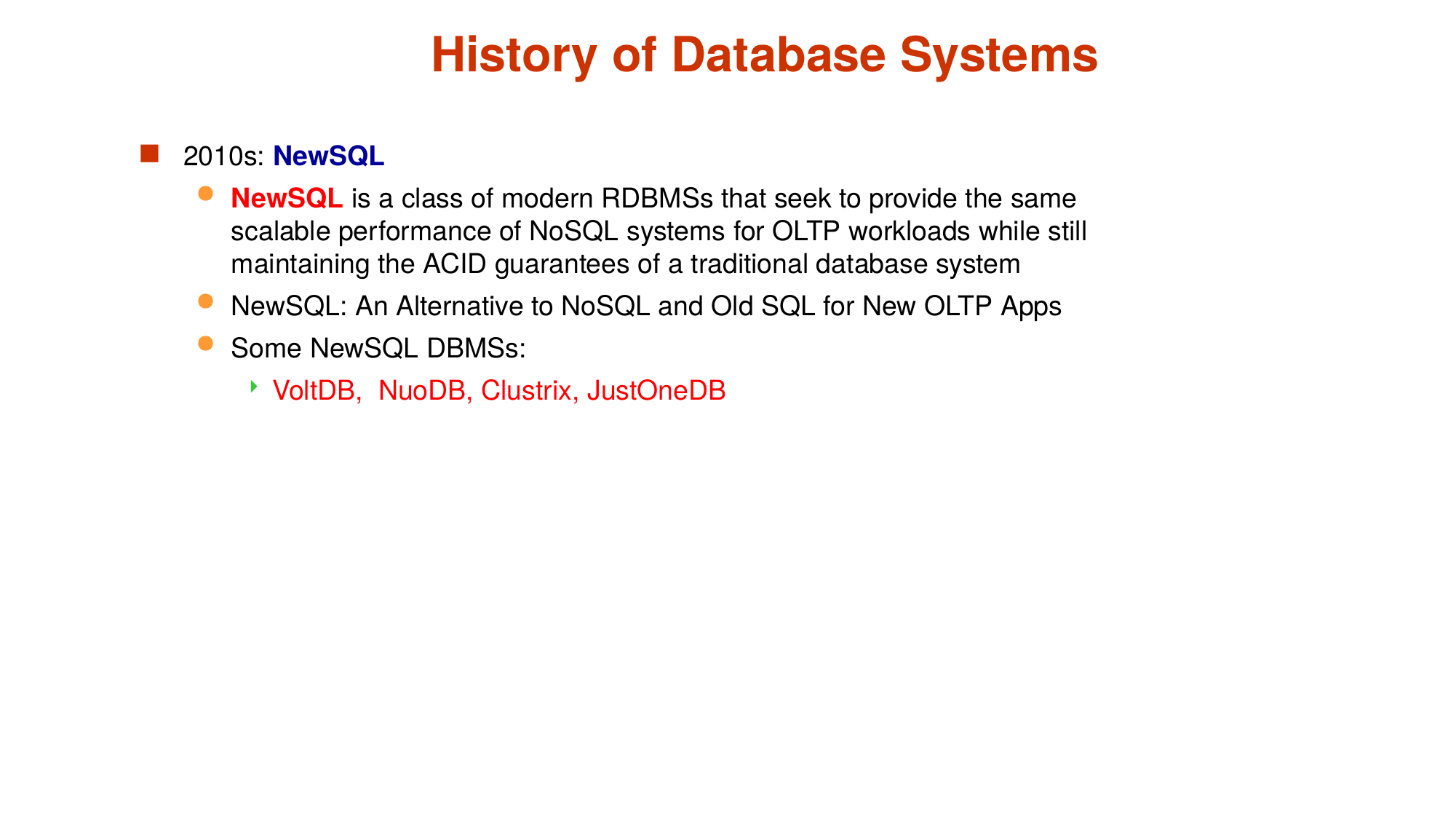

# History of Database Systems
2010s: NewSQL
NewSQL is a class of modern RDBMSs that seek to provide the same scalable performance of NoSQL systems for OLTP workloads while still maintaining the ACID guarantees of a traditional database system
NewSQL: An Alternative to NoSQL and Old SQL for New OLTP Apps
Some NewSQL DBMSs:
VoltDB,  NuoDB, Clustrix, JustOneDB